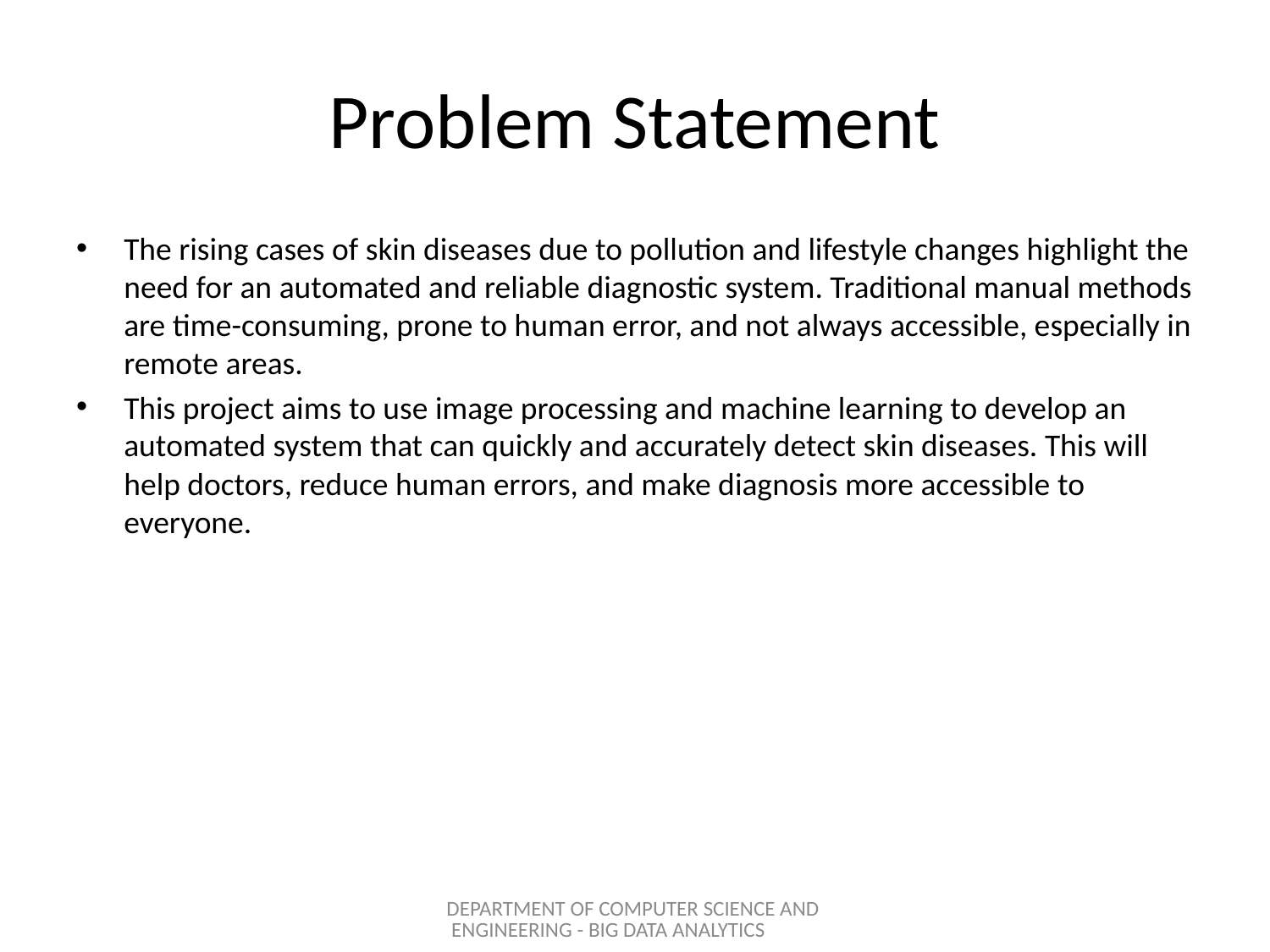

# Problem Statement
The rising cases of skin diseases due to pollution and lifestyle changes highlight the need for an automated and reliable diagnostic system. Traditional manual methods are time-consuming, prone to human error, and not always accessible, especially in remote areas.
This project aims to use image processing and machine learning to develop an automated system that can quickly and accurately detect skin diseases. This will help doctors, reduce human errors, and make diagnosis more accessible to everyone.

DEPARTMENT OF COMPUTER SCIENCE AND ENGINEERING - BIG DATA ANALYTICS